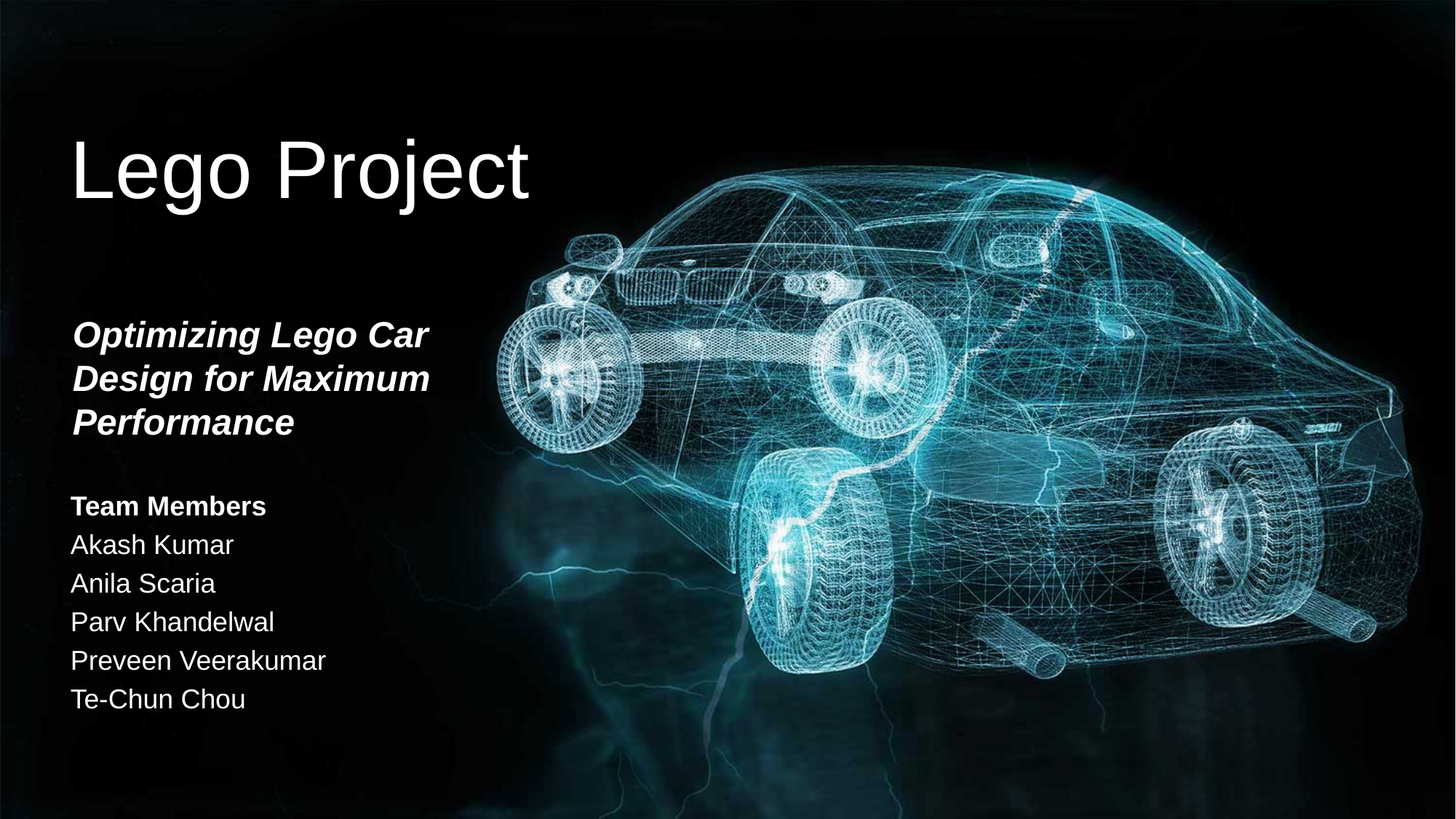

Lego Project
Optimizing Lego Car Design for Maximum Performance
Team Members
Akash Kumar
Anila Scaria
Parv Khandelwal
Preveen Veerakumar
Te-Chun Chou